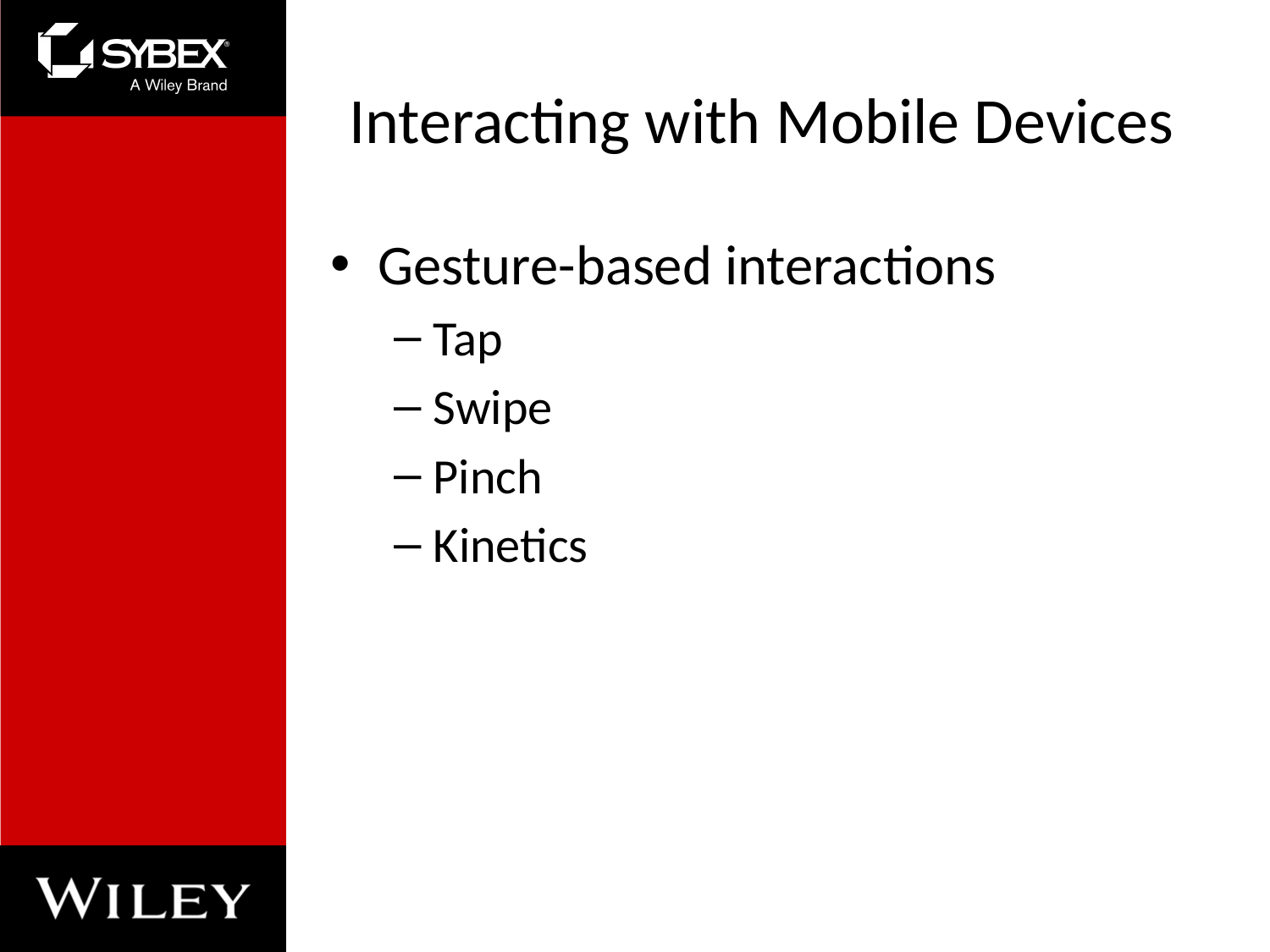

# Interacting with Mobile Devices
Gesture-based interactions
Tap
Swipe
Pinch
Kinetics